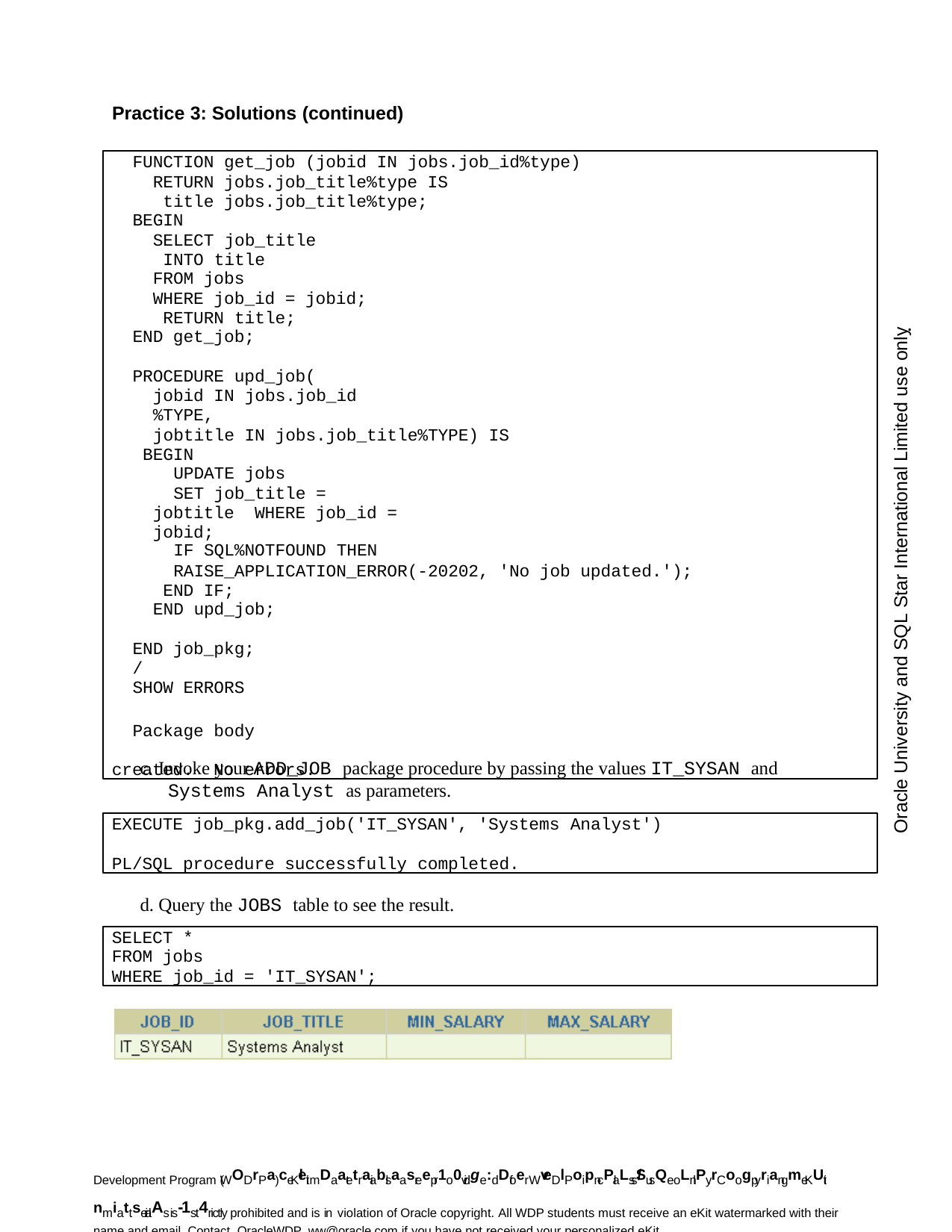

Practice 3: Solutions (continued)
FUNCTION get_job (jobid IN jobs.job_id%type)
RETURN jobs.job_title%type IS  title jobs.job_title%type;
BEGIN
SELECT job_title  INTO title
FROM jobs
WHERE job_id = jobid;  RETURN title;
END get_job;

PROCEDURE upd_job(
jobid IN jobs.job_id%TYPE,
jobtitle IN jobs.job_title%TYPE) IS  BEGIN
UPDATE jobs
SET job_title = jobtitle  WHERE job_id = jobid;
IF SQL%NOTFOUND THEN
RAISE_APPLICATION_ERROR(-20202, 'No job updated.');  END IF;
END upd_job;

END job_pkg;
/
SHOW ERRORS
Package body created.  No errors.
Oracle University and SQL Star International Limited use onlyฺ
c. Invoke your ADD_JOB package procedure by passing the values IT_SYSAN and
Systems Analyst as parameters.
EXECUTE job_pkg.add_job('IT_SYSAN', 'Systems Analyst')

PL/SQL procedure successfully completed.
d. Query the JOBS table to see the result.
SELECT *
FROM jobs
WHERE job_id = 'IT_SYSAN';

Development Program (WODrPa) ceKleit mDaatetraiablsaasreepr1o0vidge:dDfoer WveDlPoipn-cPlaLss/SusQe oLnlPy.rCoogpyriangmeKUit nmiattserialAs is-1st4rictly prohibited and is in  violation of Oracle copyright. All WDP students must receive an eKit watermarked with their name and email. Contact  OracleWDP_ww@oracle.com if you have not received your personalized eKit.